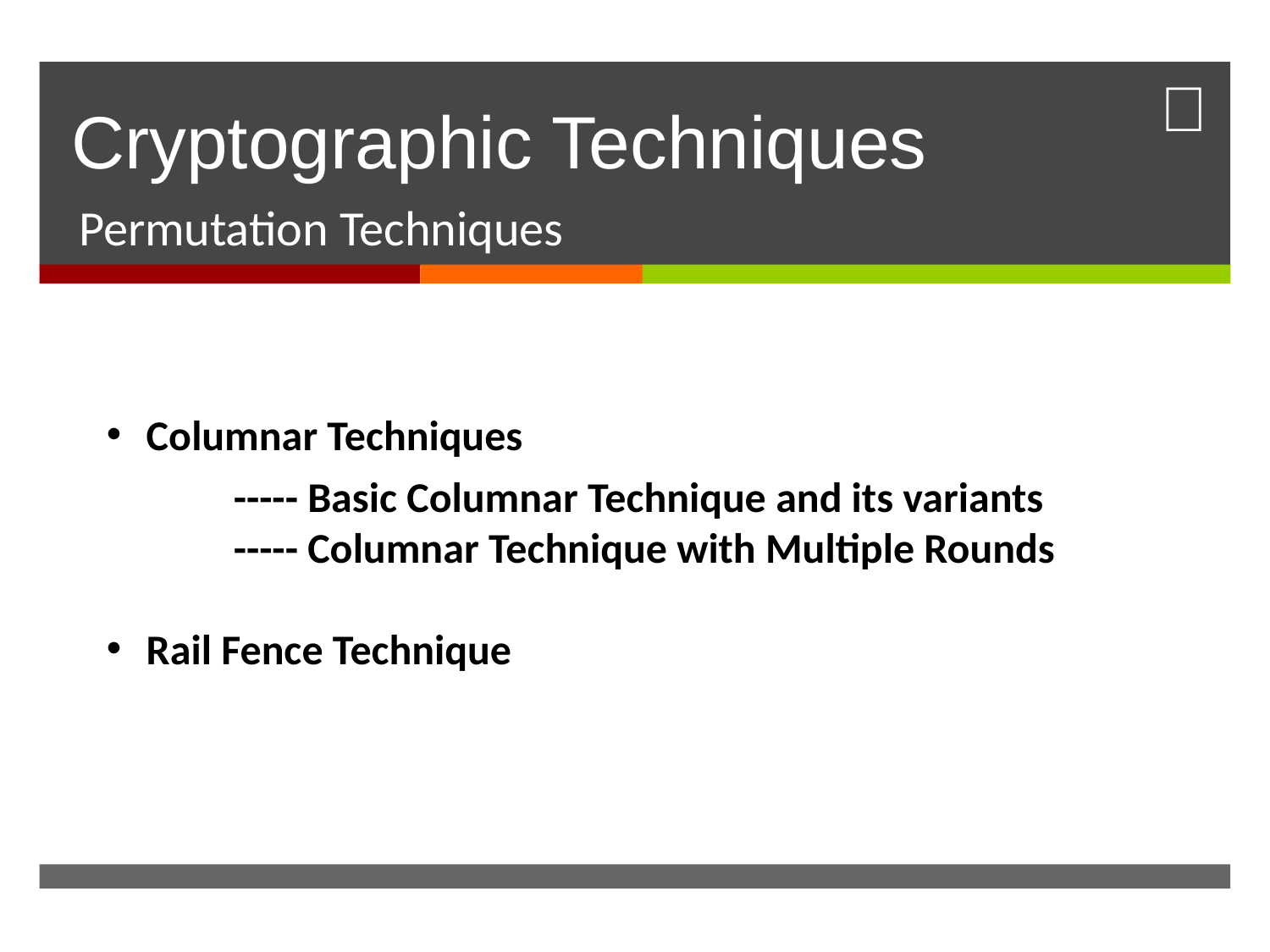

# Cryptographic Techniques
Permutation Techniques
Columnar Techniques
	----- Basic Columnar Technique and its variants
	----- Columnar Technique with Multiple Rounds

Rail Fence Technique